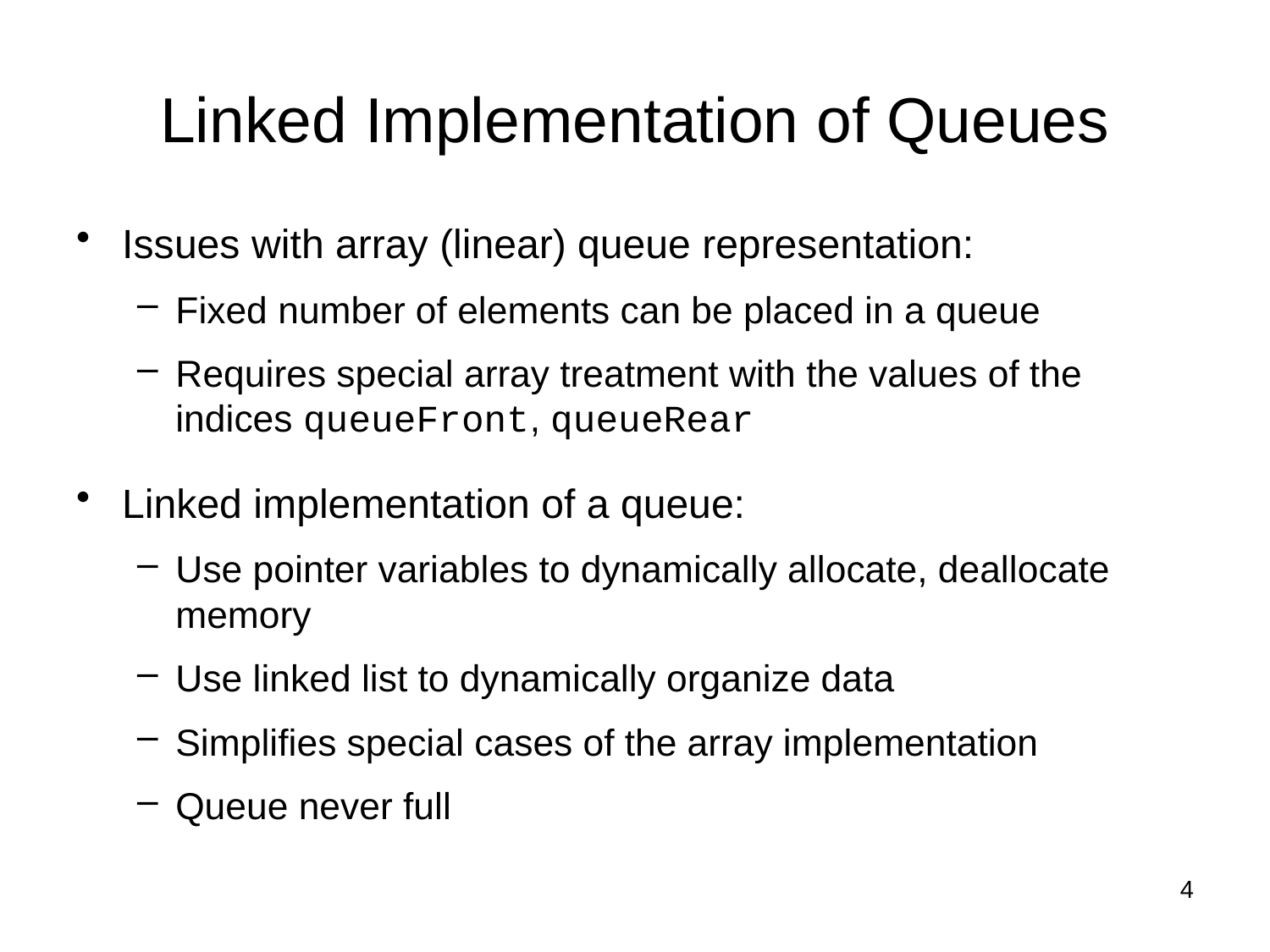

# Linked Implementation of Queues
Issues with array (linear) queue representation:
Fixed number of elements can be placed in a queue
Requires special array treatment with the values of the indices queueFront, queueRear
Linked implementation of a queue:
Use pointer variables to dynamically allocate, deallocate memory
Use linked list to dynamically organize data
Simplifies special cases of the array implementation
Queue never full
4